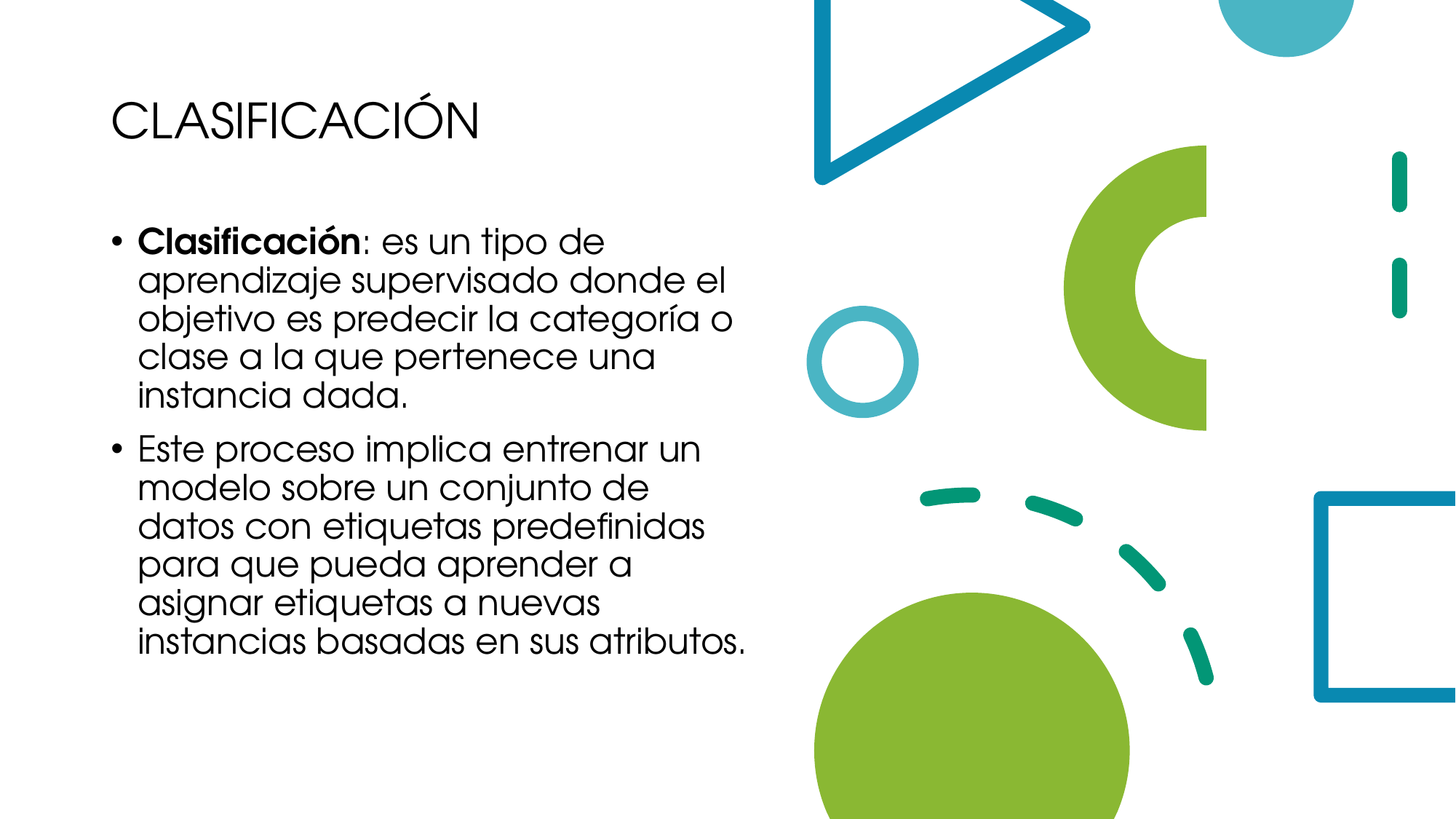

# CLASIFICACIÓN

Clasificación: es un tipo de aprendizaje supervisado donde el objetivo es predecir la categoría o clase a la que pertenece una instancia dada.
Este proceso implica entrenar un modelo sobre un conjunto de datos con etiquetas predefinidas para que pueda aprender a asignar etiquetas a nuevas instancias basadas en sus atributos.